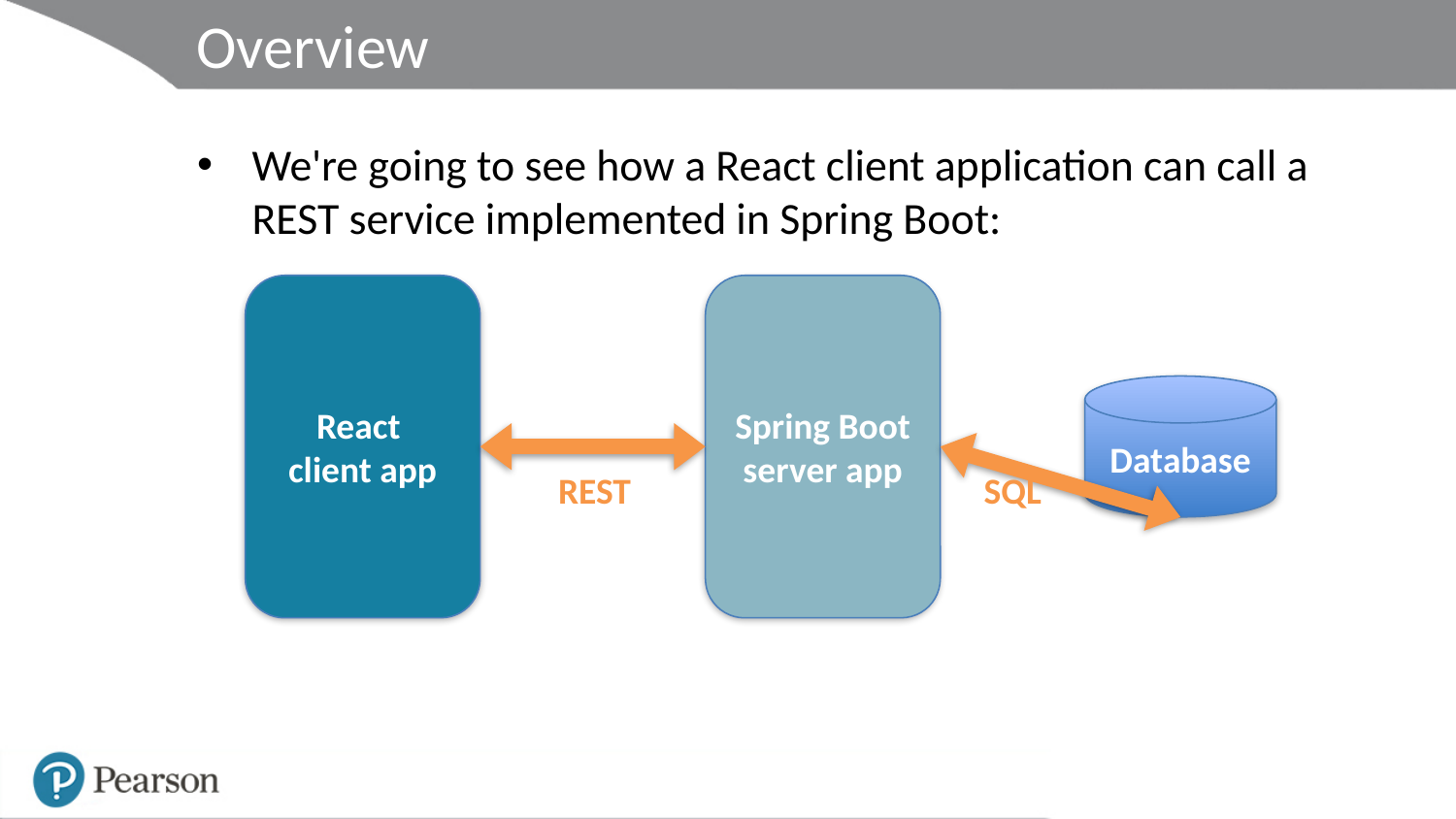

# Overview
We're going to see how a React client application can call a REST service implemented in Spring Boot:
React
client app
Spring Boot
server app
Database
REST
SQL